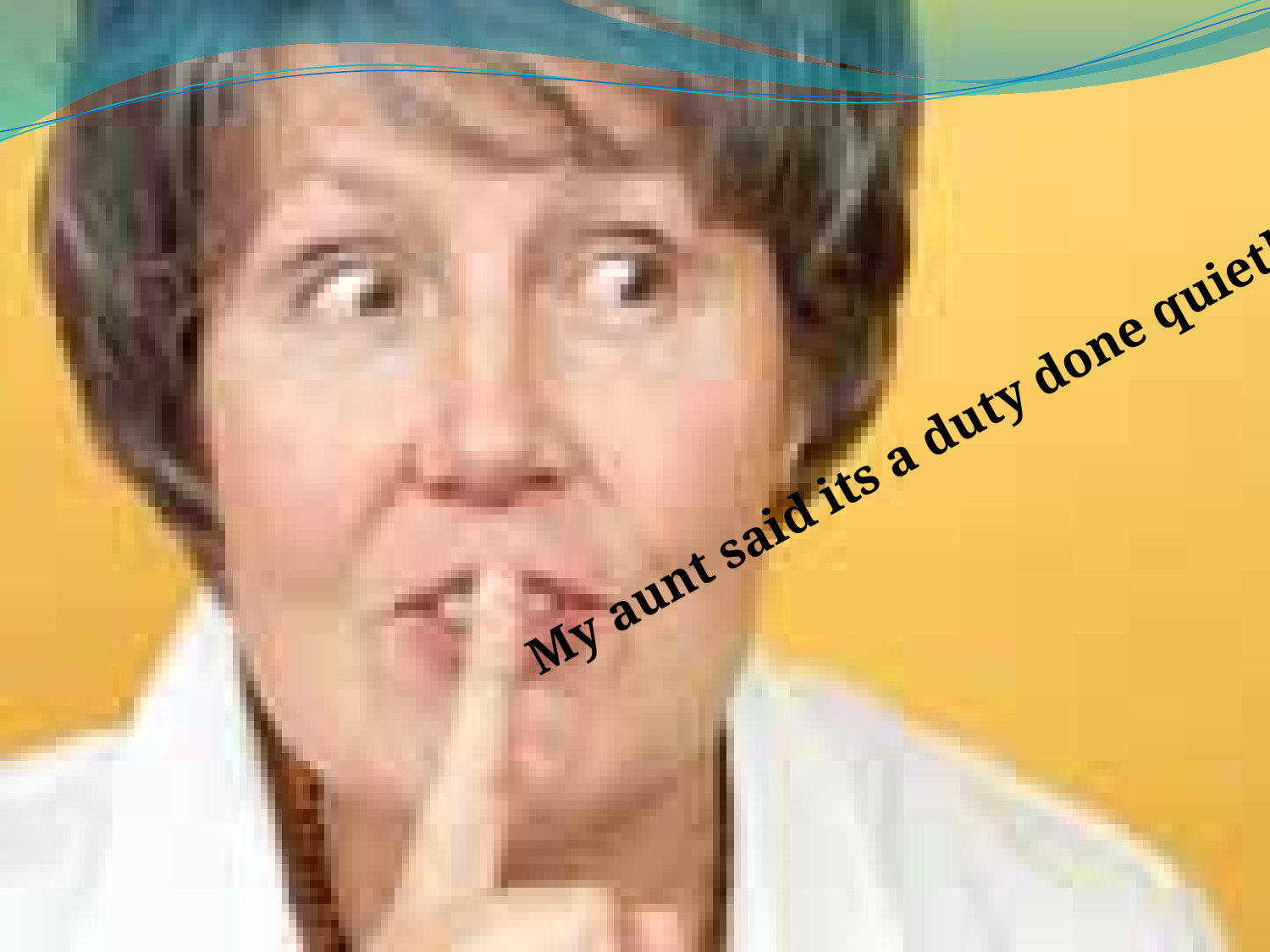

My aunt said its a duty done quietly.